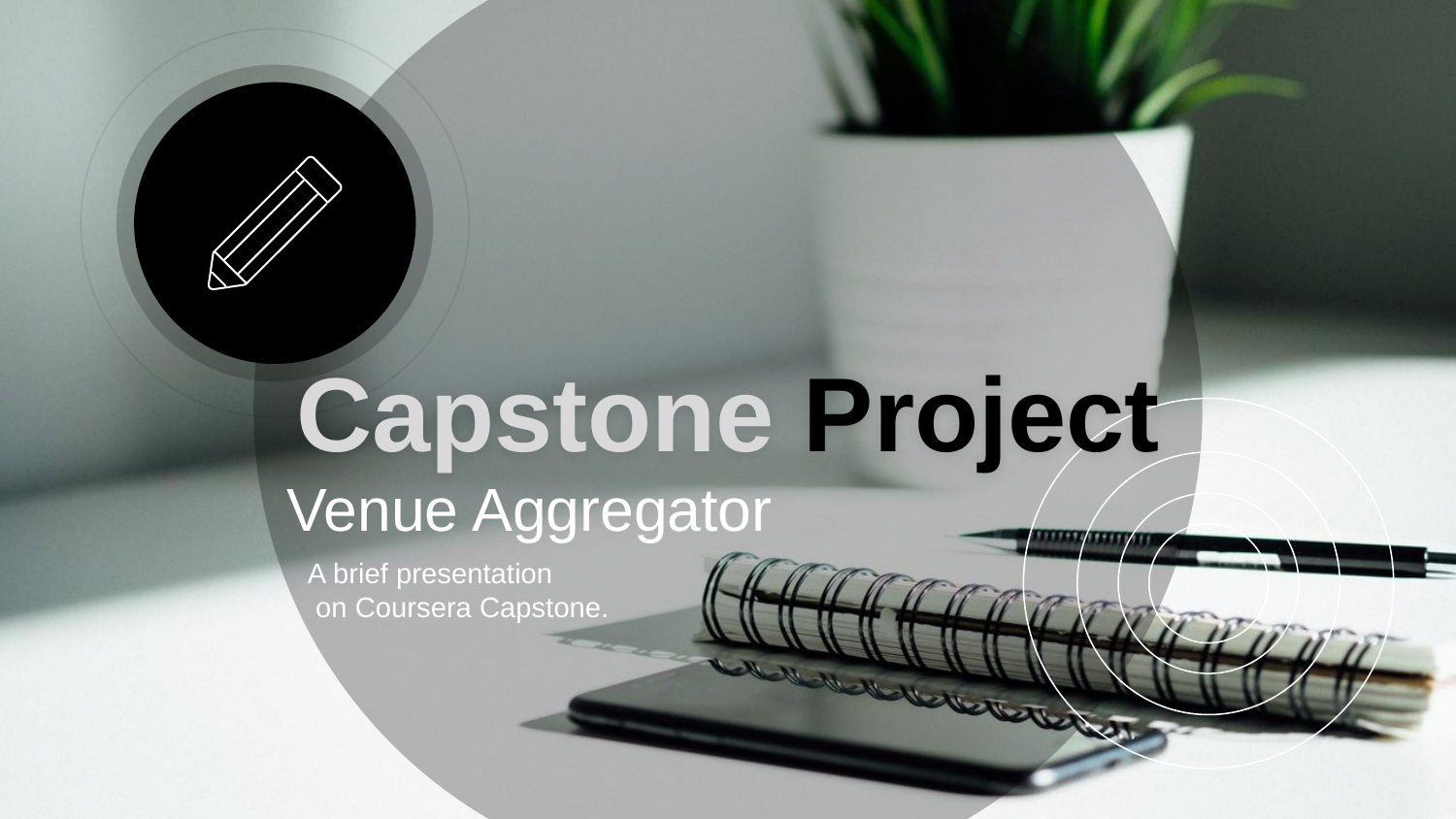

# Capstone Project
Venue Aggregator
A brief presentation
 on Coursera Capstone.